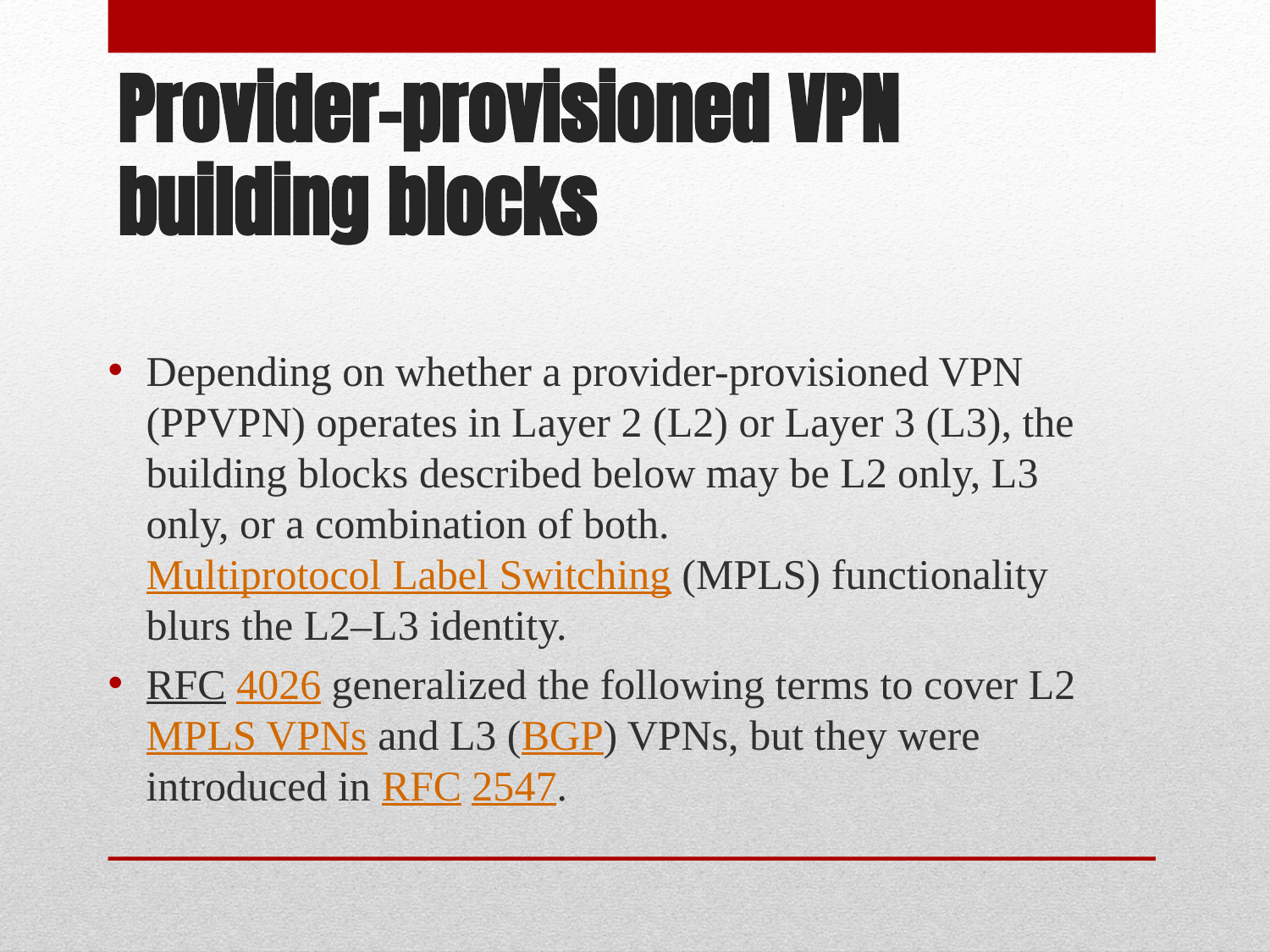

# Provider-provisioned VPN building blocks
Depending on whether a provider-provisioned VPN (PPVPN) operates in Layer 2 (L2) or Layer 3 (L3), the building blocks described below may be L2 only, L3 only, or a combination of both. Multiprotocol Label Switching (MPLS) functionality blurs the L2–L3 identity.
RFC 4026 generalized the following terms to cover L2 MPLS VPNs and L3 (BGP) VPNs, but they were introduced in RFC 2547.